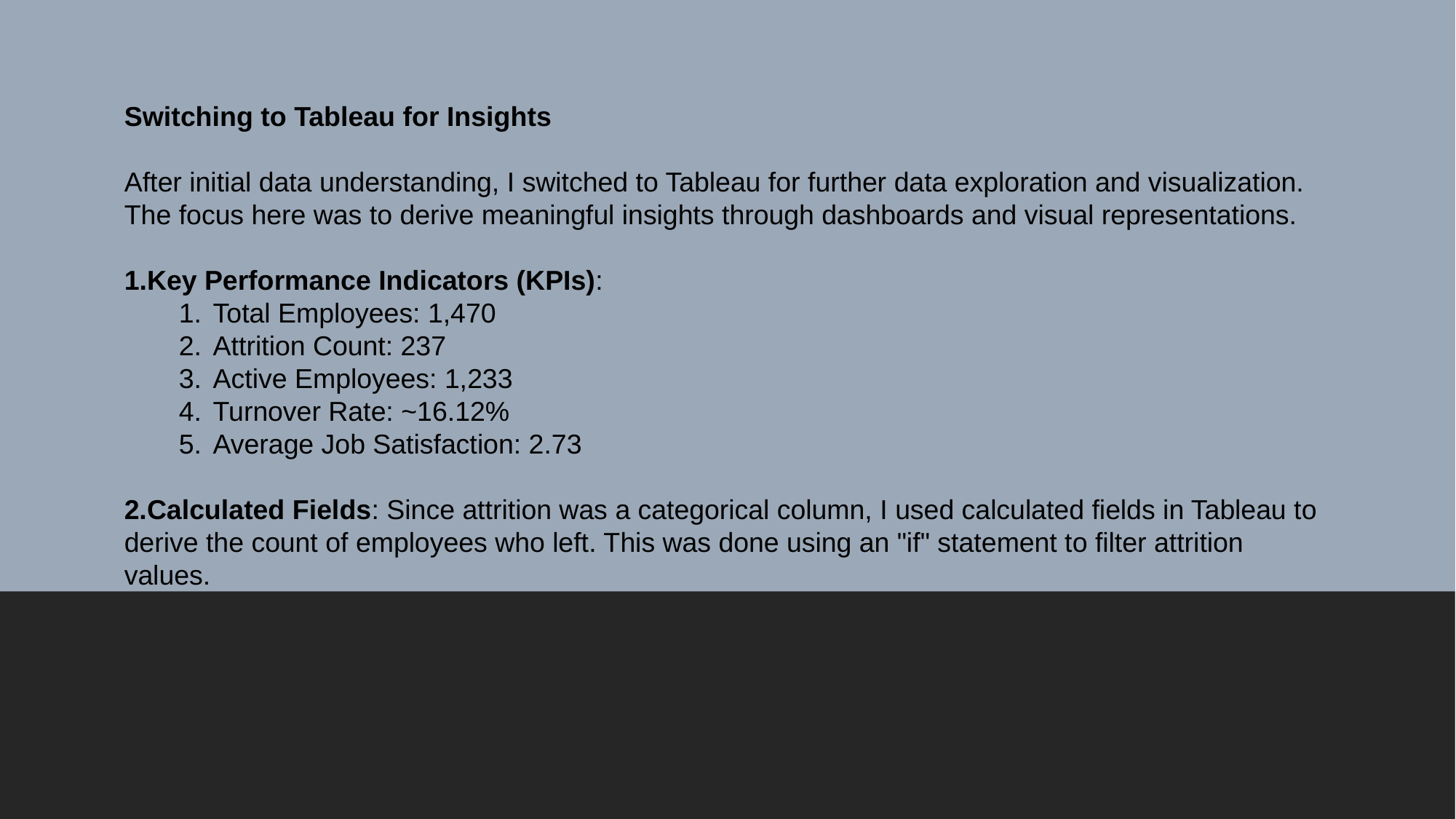

Switching to Tableau for Insights

After initial data understanding, I switched to Tableau for further data exploration and visualization. The focus here was to derive meaningful insights through dashboards and visual representations.

Key Performance Indicators (KPIs):
Total Employees: 1,470
Attrition Count: 237
Active Employees: 1,233
Turnover Rate: ~16.12%
Average Job Satisfaction: 2.73

2.Calculated Fields: Since attrition was a categorical column, I used calculated fields in Tableau to derive the count of employees who left. This was done using an "if" statement to filter attrition values.

#
- Neil Armstrong